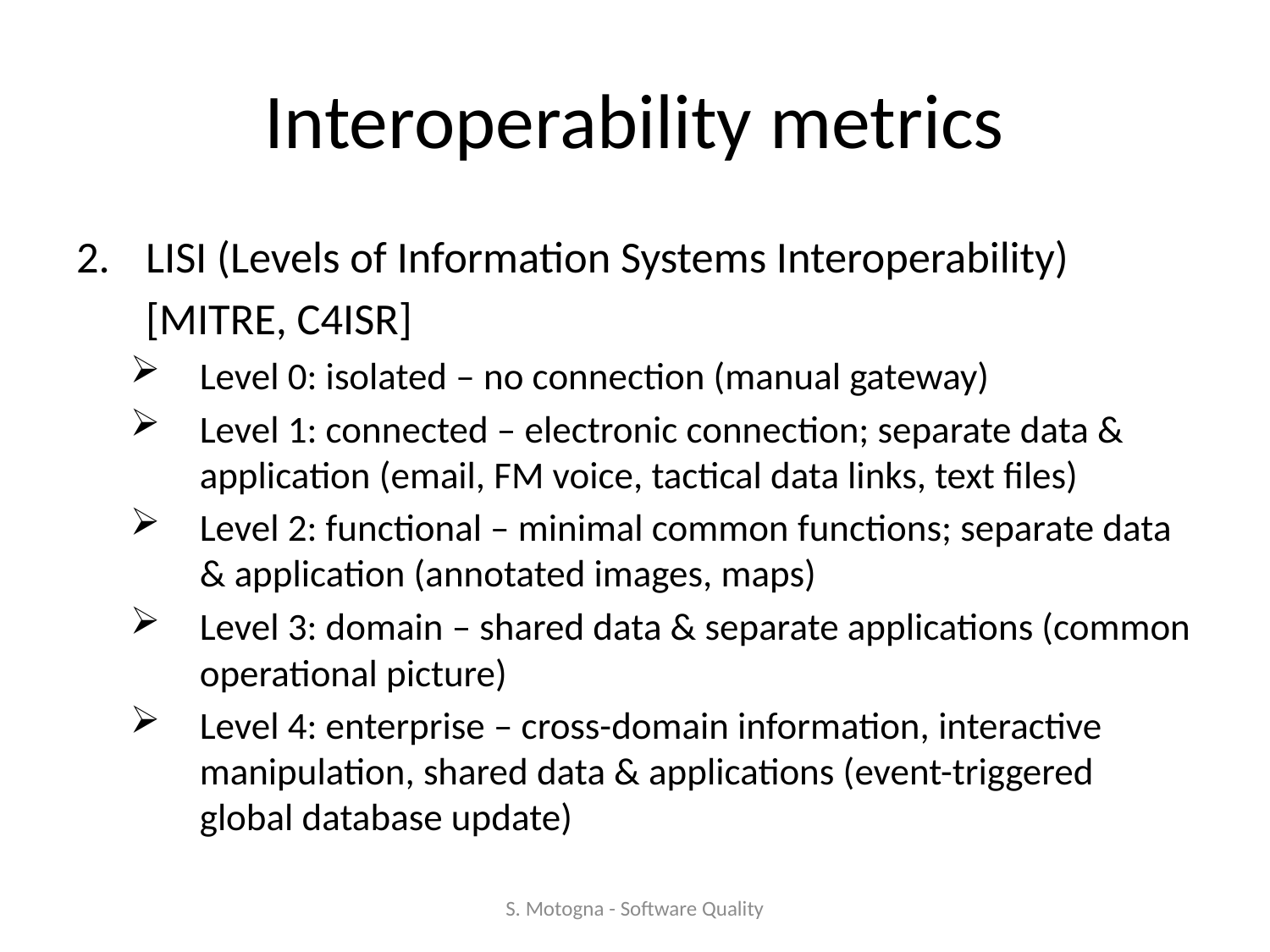

# Interoperability metrics
LISI (Levels of Information Systems Interoperability)
	[MITRE, C4ISR]
Level 0: isolated – no connection (manual gateway)
Level 1: connected – electronic connection; separate data & application (email, FM voice, tactical data links, text files)
Level 2: functional – minimal common functions; separate data & application (annotated images, maps)
Level 3: domain – shared data & separate applications (common operational picture)
Level 4: enterprise – cross-domain information, interactive manipulation, shared data & applications (event-triggered global database update)

S. Motogna - Software Quality